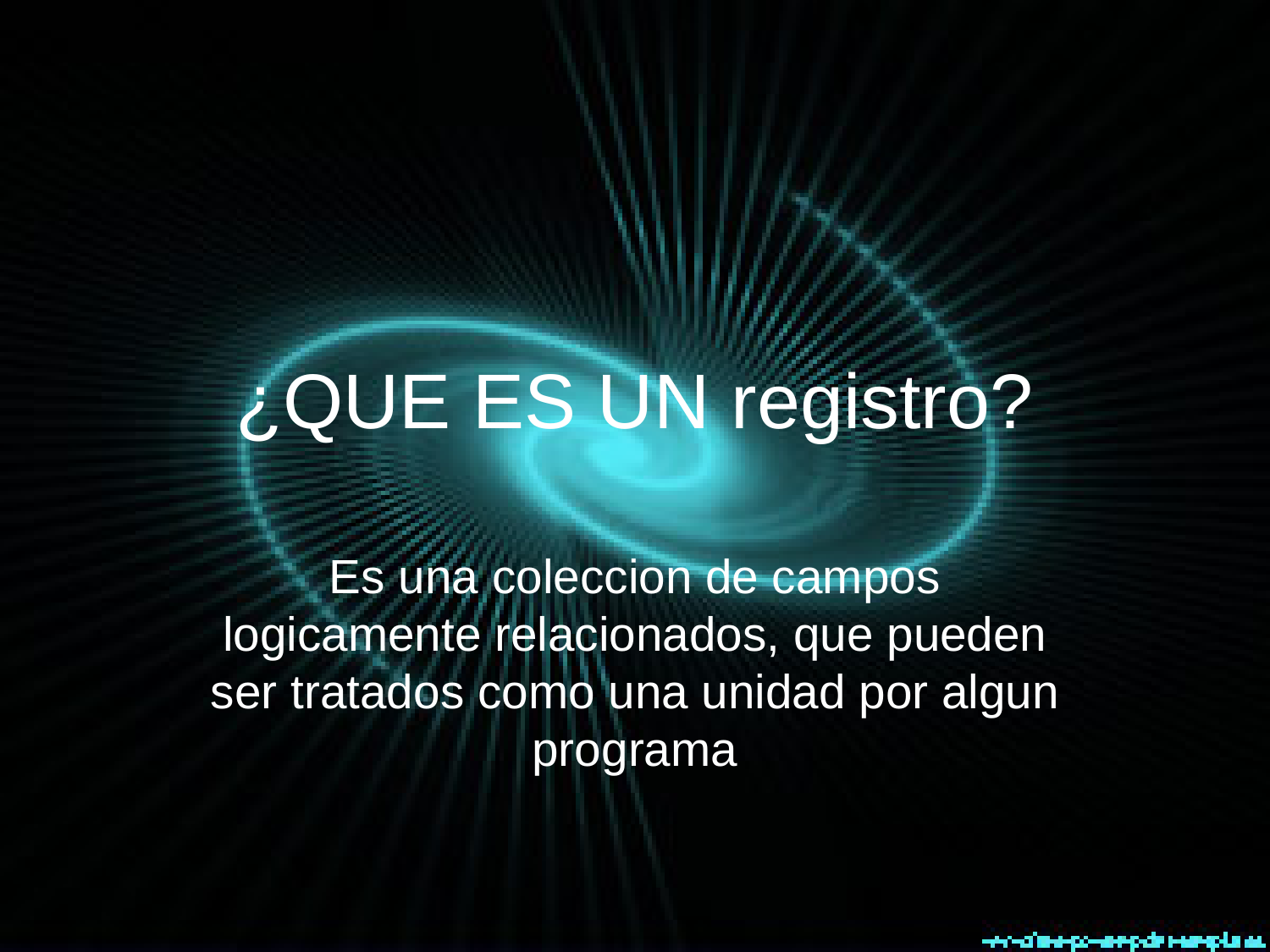

# ¿QUE ES UN registro?
Es una coleccion de campos logicamente relacionados, que pueden ser tratados como una unidad por algun programa